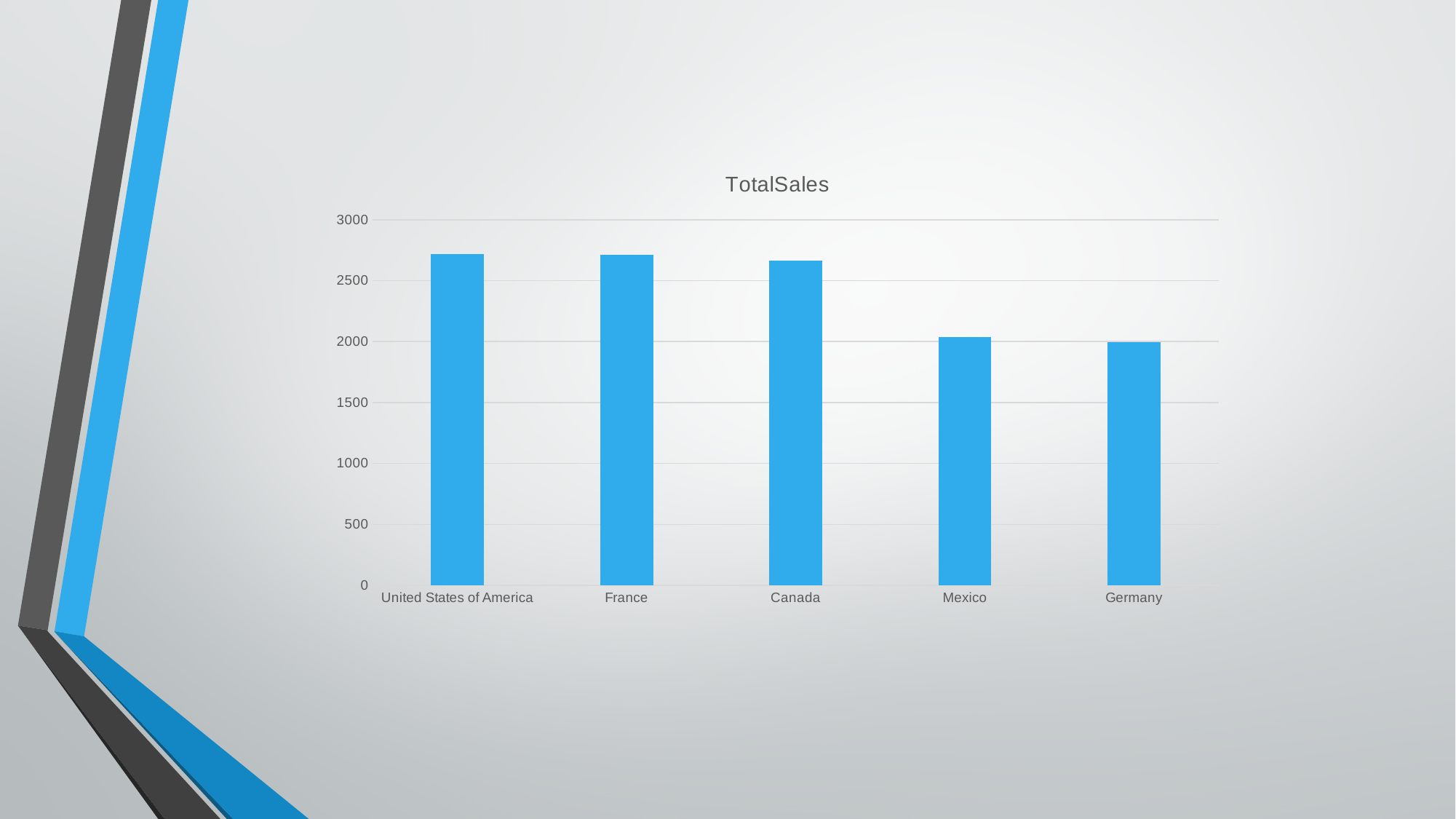

### Chart:

| Category | TotalSales |
|---|---|
| United States of America | 2716.0 |
| France | 2714.0 |
| Canada | 2662.0 |
| Mexico | 2037.0 |
| Germany | 1998.0 |